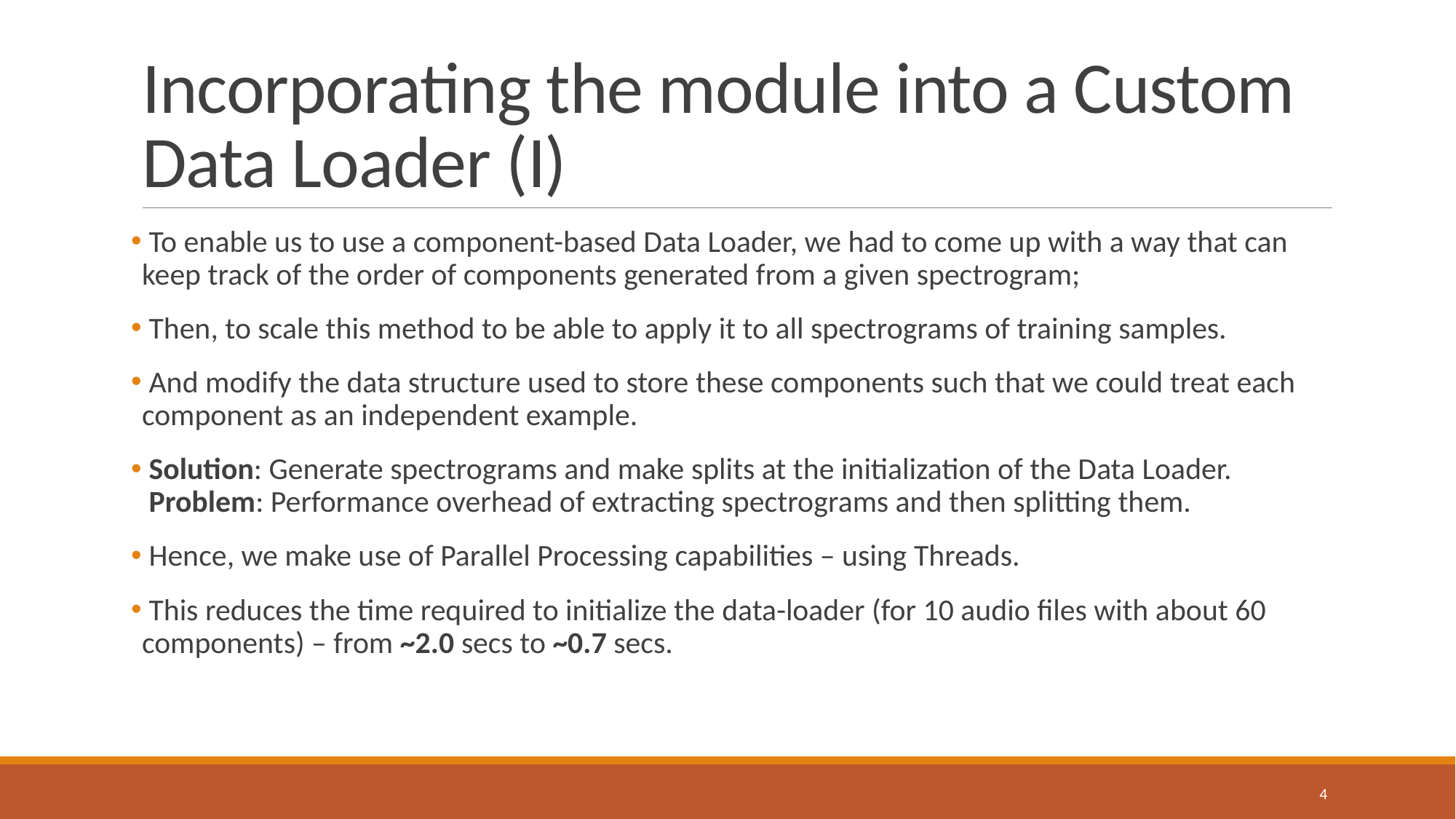

# Incorporating the module into a Custom Data Loader (I)
 To enable us to use a component-based Data Loader, we had to come up with a way that can keep track of the order of components generated from a given spectrogram;
 Then, to scale this method to be able to apply it to all spectrograms of training samples.
 And modify the data structure used to store these components such that we could treat each component as an independent example.
 Solution: Generate spectrograms and make splits at the initialization of the Data Loader.
 Problem: Performance overhead of extracting spectrograms and then splitting them.
 Hence, we make use of Parallel Processing capabilities – using Threads.
 This reduces the time required to initialize the data-loader (for 10 audio files with about 60 components) – from ~2.0 secs to ~0.7 secs.
4